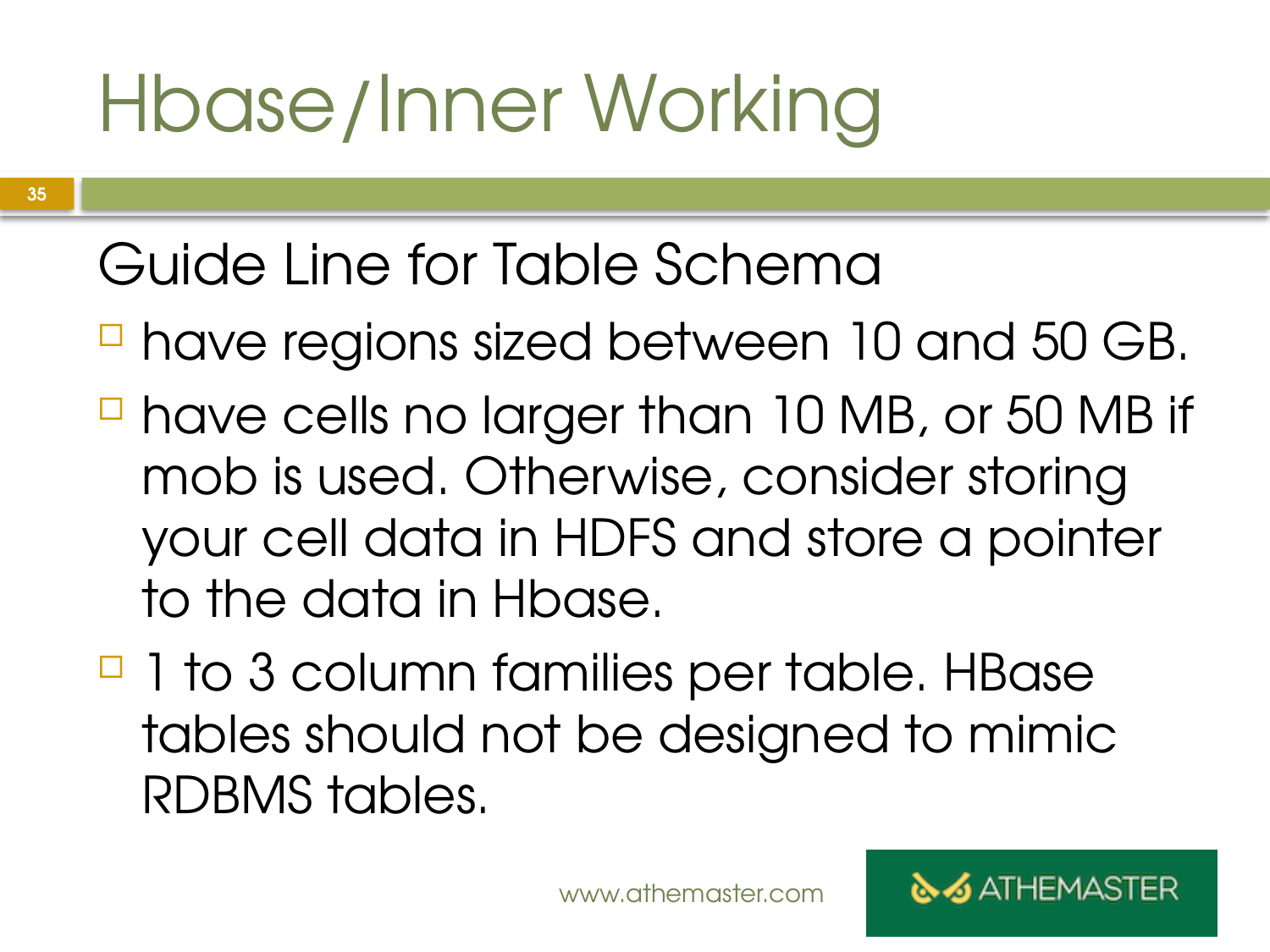

# Hbase/Inner Working
35
Guide Line for Table Schema
have regions sized between 10 and 50 GB.
have cells no larger than 10 MB, or 50 MB if mob is used. Otherwise, consider storing your cell data in HDFS and store a pointer to the data in Hbase.
1 to 3 column families per table. HBase tables should not be designed to mimic RDBMS tables.
www.athemaster.com